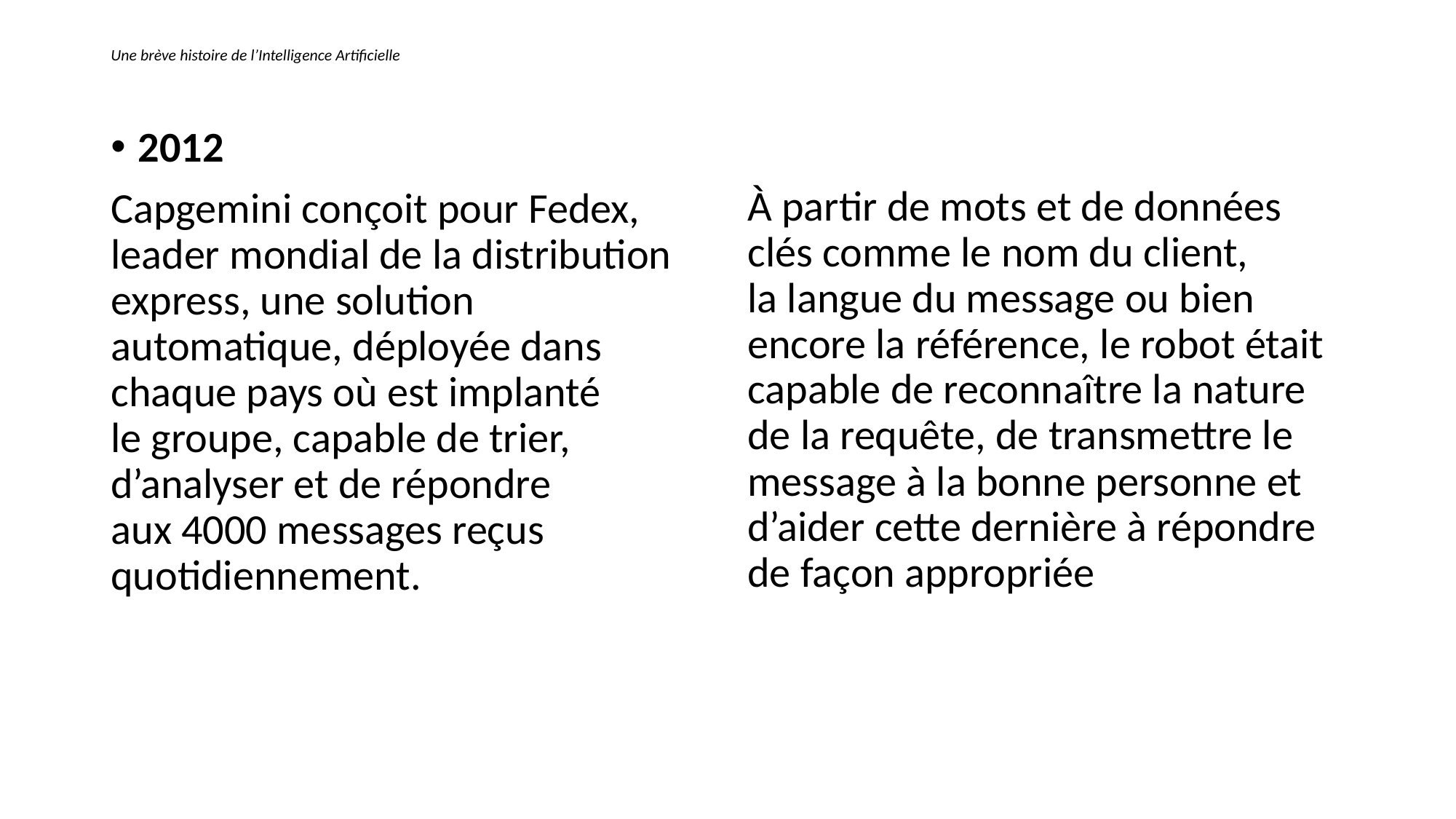

Une brève histoire de l’Intelligence Artificielle
2012
Capgemini conçoit pour Fedex, leader mondial de la distribution express, une solution automatique, déployée dans chaque pays où est implanté
le groupe, capable de trier, d’analyser et de répondre
aux 4000 messages reçus quotidiennement.
À partir de mots et de données clés comme le nom du client,
la langue du message ou bien encore la référence, le robot était capable de reconnaître la nature de la requête, de transmettre le message à la bonne personne et d’aider cette dernière à répondre de façon appropriée